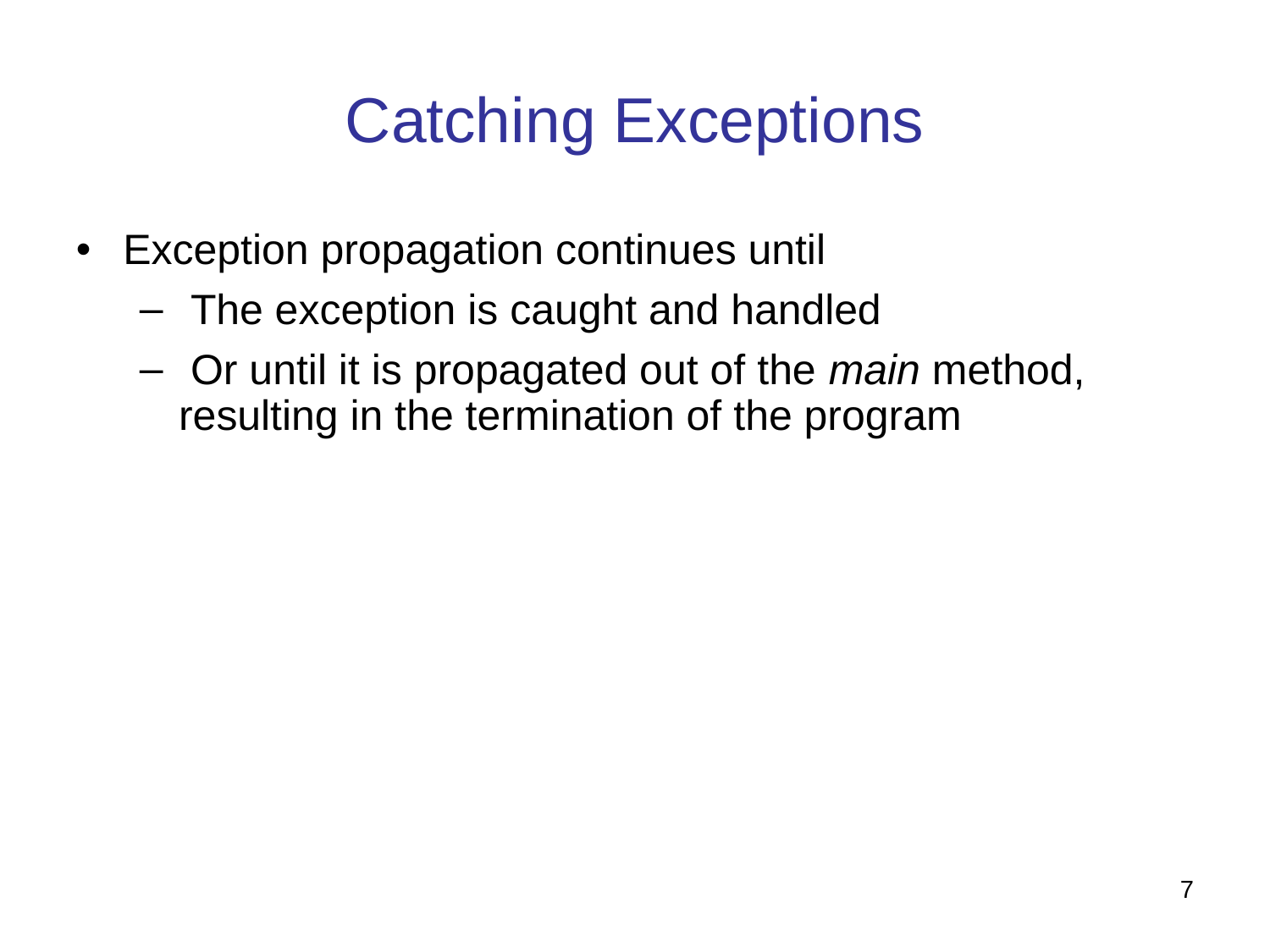

Catching Exceptions
Exception propagation continues until
 The exception is caught and handled
 Or until it is propagated out of the main method, resulting in the termination of the program

7